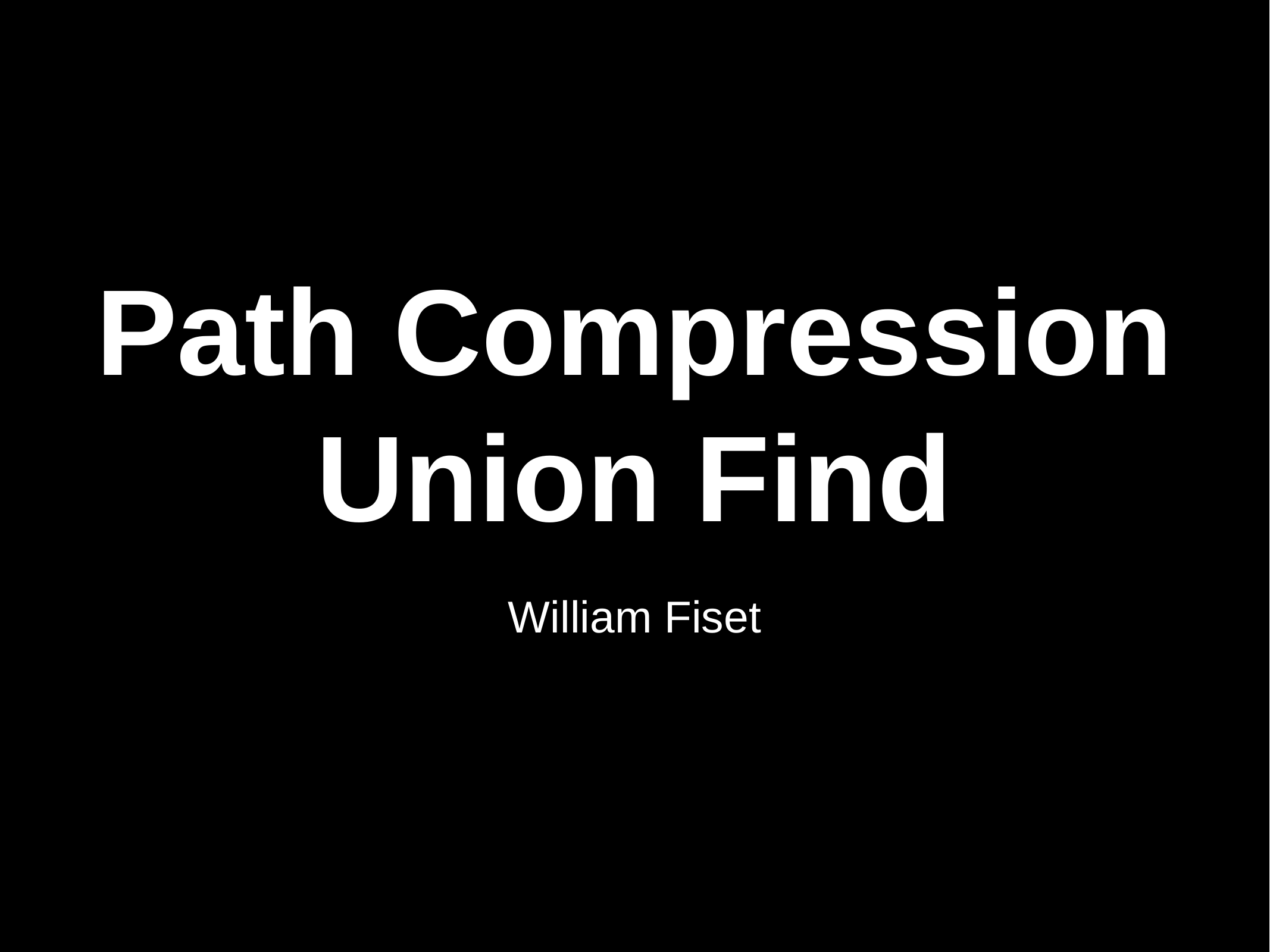

# Path Compression
Union Find
William Fiset